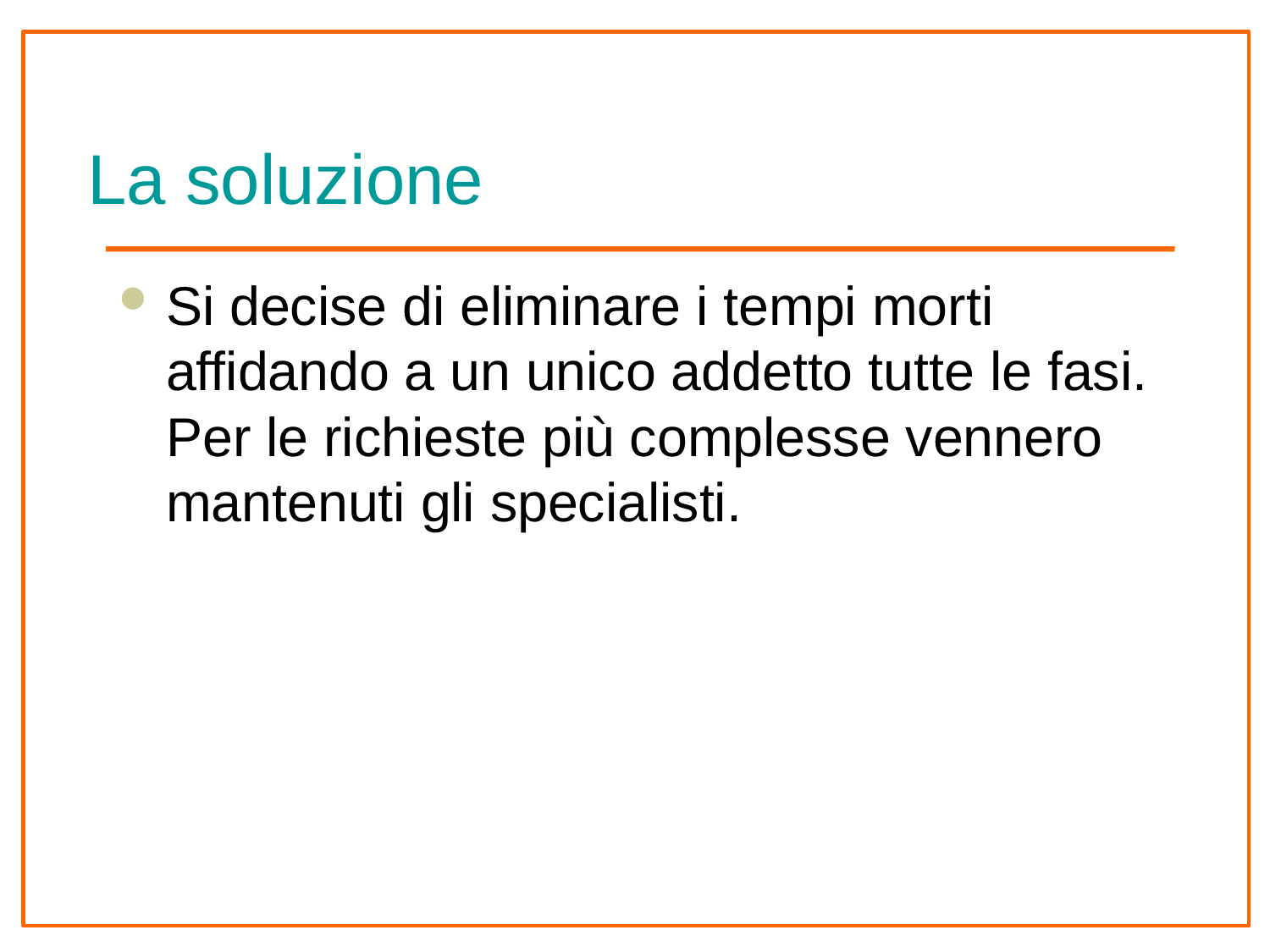

# La soluzione
Si decise di eliminare i tempi morti affidando a un unico addetto tutte le fasi. Per le richieste più complesse vennero mantenuti gli specialisti.